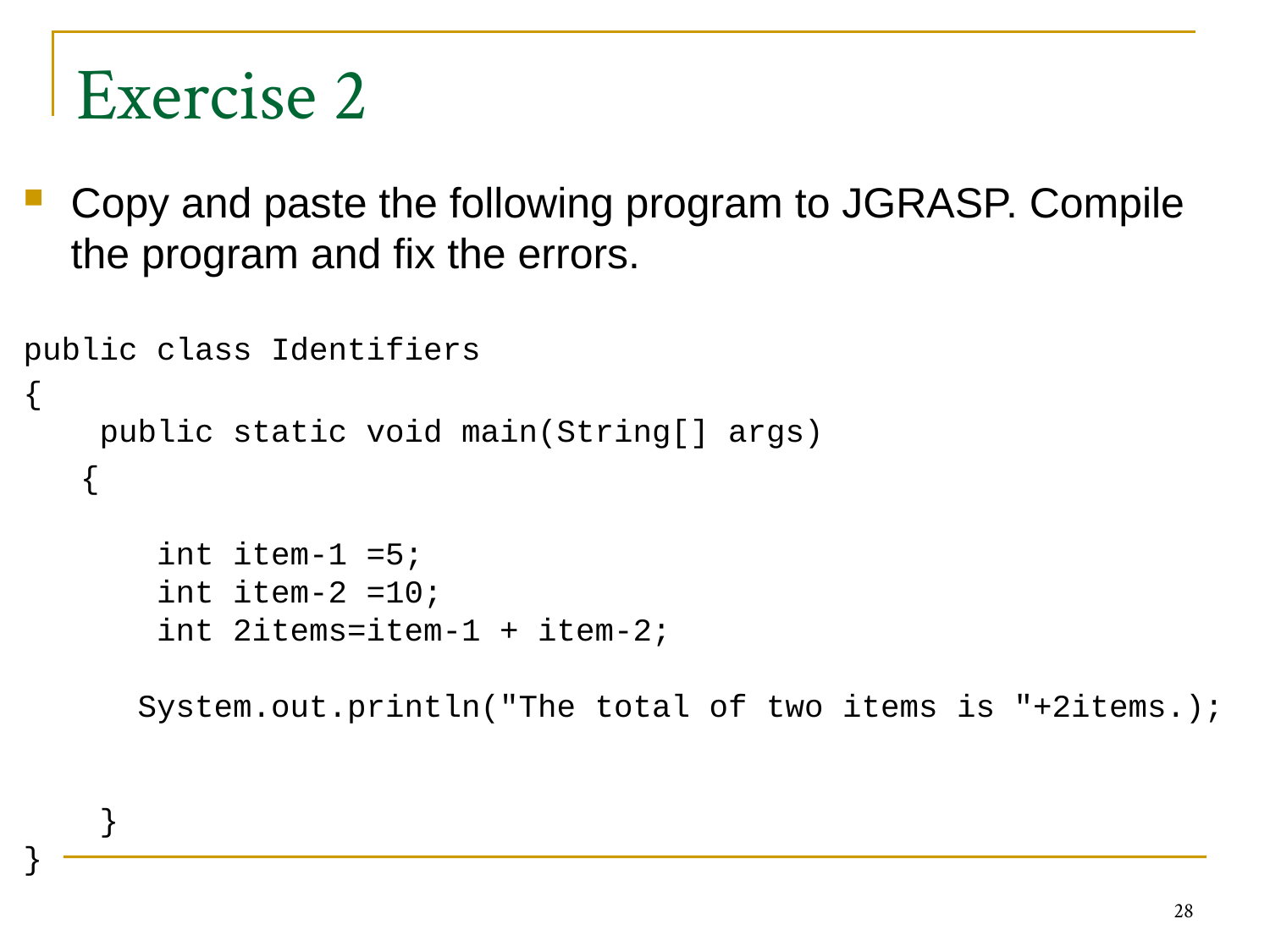

# Exercise 2
Copy and paste the following program to JGRASP. Compile the program and fix the errors.

public class Identifiers
{
    public static void main(String[] args)
   {
       int item-1 =5;
       int item-2 =10;
       int 2items=item-1 + item-2;
      System.out.println("The total of two items is "+2items.);
    }
}
28